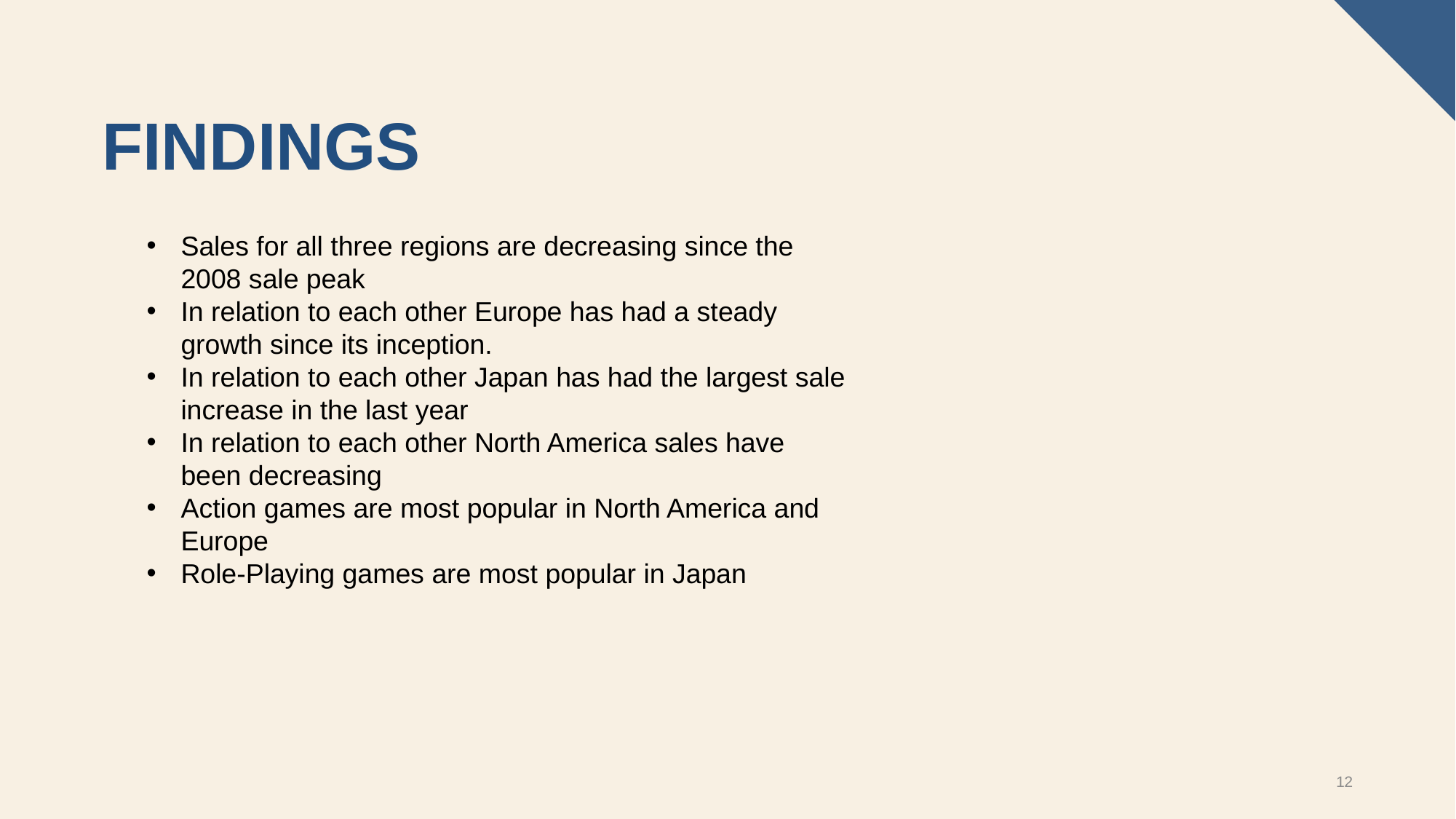

# Findings
Sales for all three regions are decreasing since the 2008 sale peak
In relation to each other Europe has had a steady growth since its inception.
In relation to each other Japan has had the largest sale increase in the last year
In relation to each other North America sales have been decreasing
Action games are most popular in North America and Europe
Role-Playing games are most popular in Japan
12